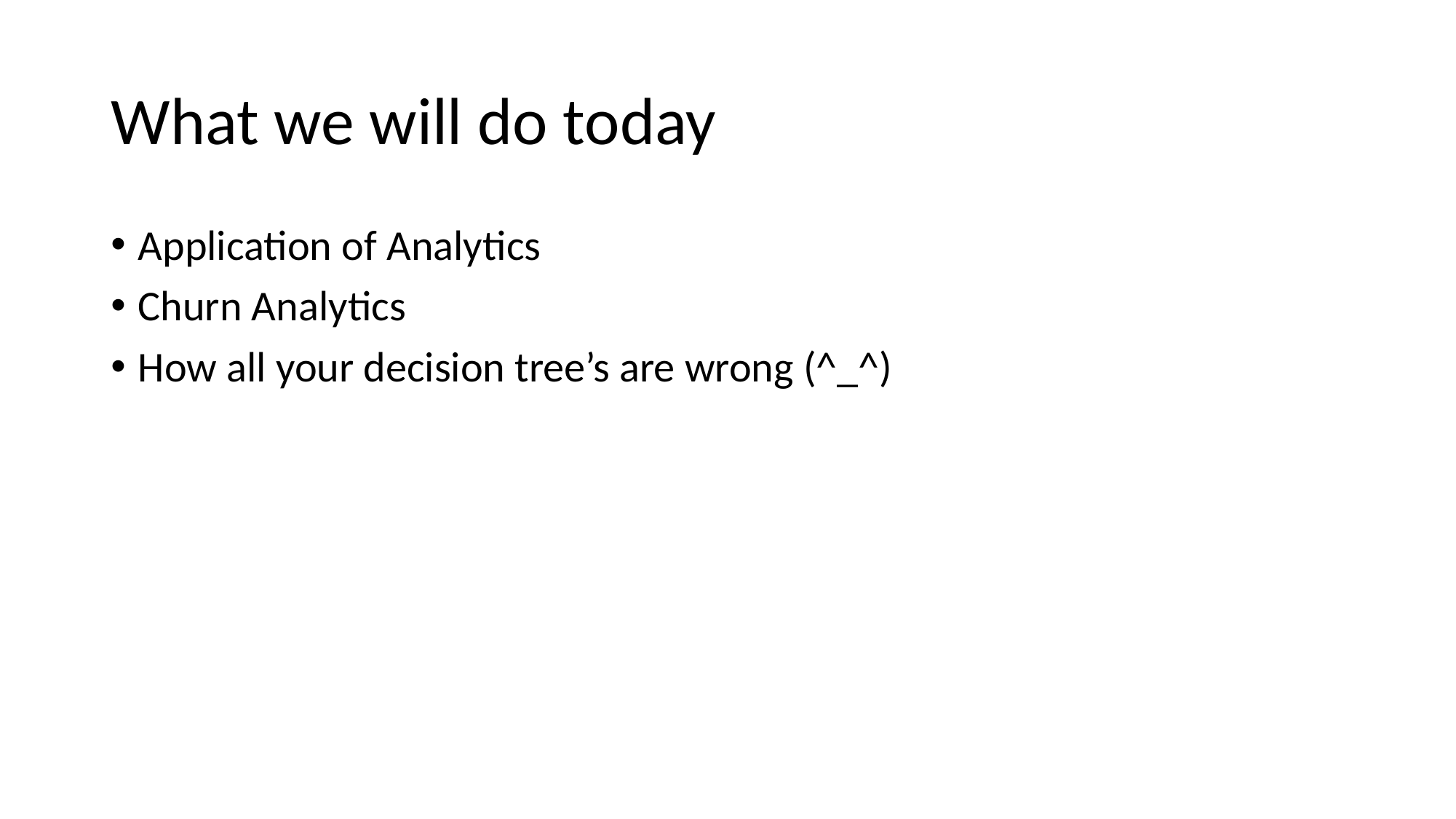

# What we will do today
Application of Analytics
Churn Analytics
How all your decision tree’s are wrong (^_^)